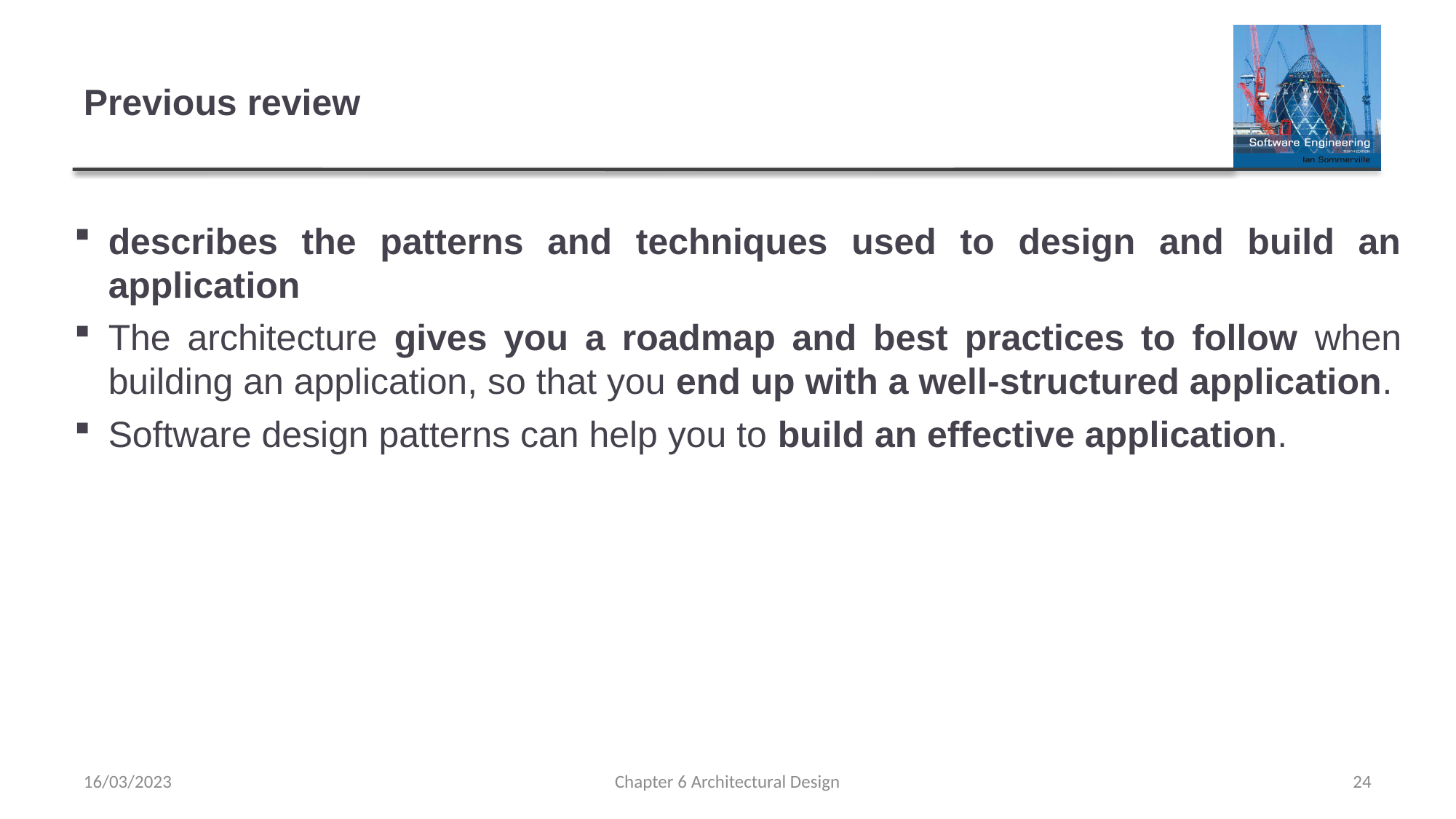

# Previous review
describes the patterns and techniques used to design and build an application
The architecture gives you a roadmap and best practices to follow when building an application, so that you end up with a well-structured application.
Software design patterns can help you to build an effective application.
16/03/2023
Chapter 6 Architectural Design
24